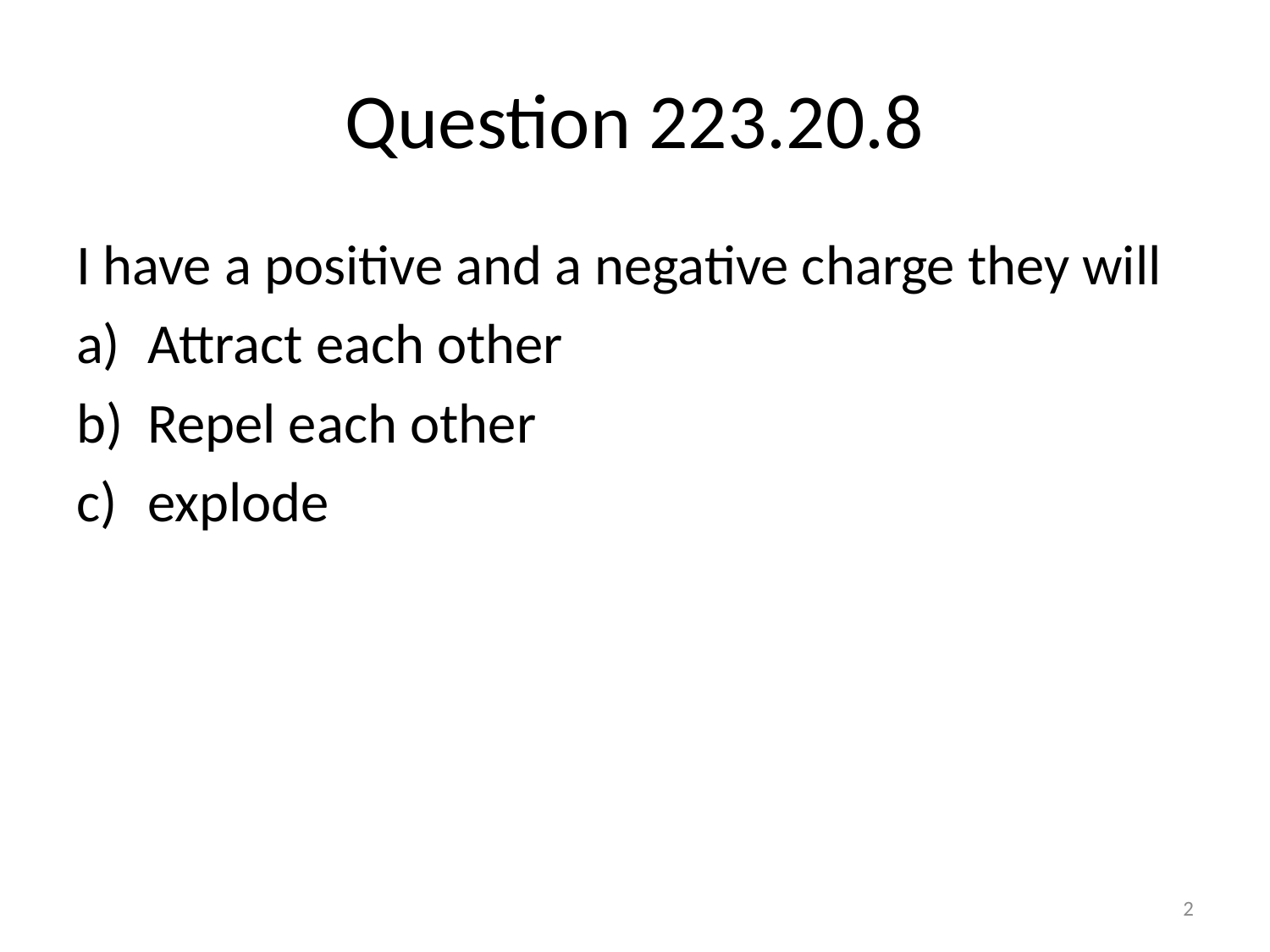

# Question 223.20.8
I have a positive and a negative charge they will
Attract each other
Repel each other
explode
2